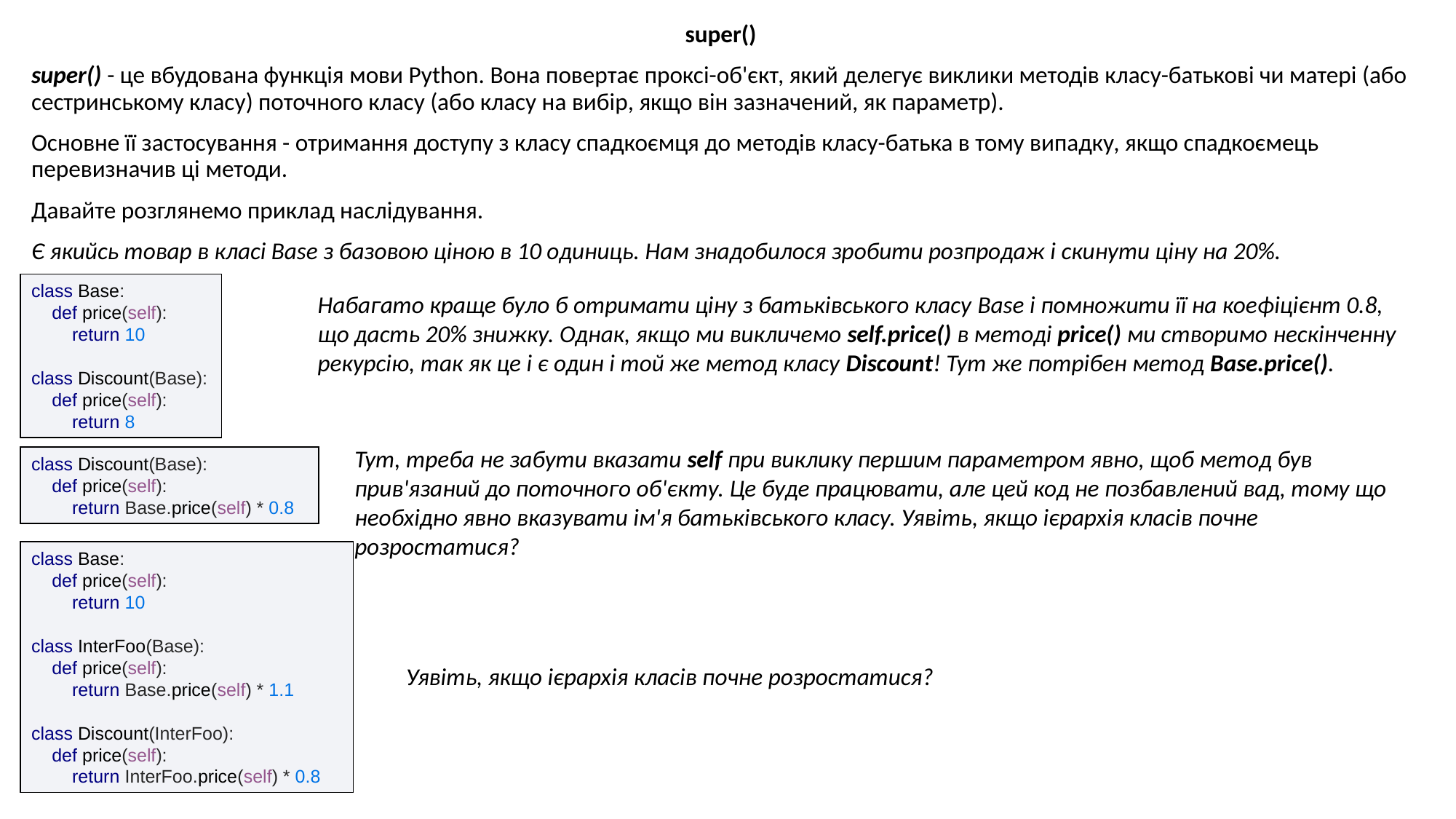

super()
super() - це вбудована функція мови Python. Вона повертає проксі-об'єкт, який делегує виклики методів класу-батькові чи матері (або сестринському класу) поточного класу (або класу на вибір, якщо він зазначений, як параметр).
Основне її застосування - отримання доступу з класу спадкоємця до методів класу-батька в тому випадку, якщо спадкоємець перевизначив ці методи.
Давайте розглянемо приклад наслідування.
Є якийсь товар в класі Base з базовою ціною в 10 одиниць. Нам знадобилося зробити розпродаж і скинути ціну на 20%.
class Base:
    def price(self):
        return 10
class Discount(Base):
    def price(self):
        return 8
Набагато краще було б отримати ціну з батьківського класу Base і помножити її на коефіцієнт 0.8, що дасть 20% знижку. Однак, якщо ми викличемо self.price() в методі price() ми створимо нескінченну рекурсію, так як це і є один і той же метод класу Discount! Тут же потрібен метод Base.price().
Тут, треба не забути вказати self при виклику першим параметром явно, щоб метод був прив'язаний до поточного об'єкту. Це буде працювати, але цей код не позбавлений вад, тому що необхідно явно вказувати ім'я батьківського класу. Уявіть, якщо ієрархія класів почне розростатися?
class Discount(Base):
    def price(self):
        return Base.price(self) * 0.8
class Base:
    def price(self):
        return 10
class InterFoo(Base):
    def price(self):
        return Base.price(self) * 1.1
class Discount(InterFoo):
    def price(self):
        return InterFoo.price(self) * 0.8
Уявіть, якщо ієрархія класів почне розростатися?